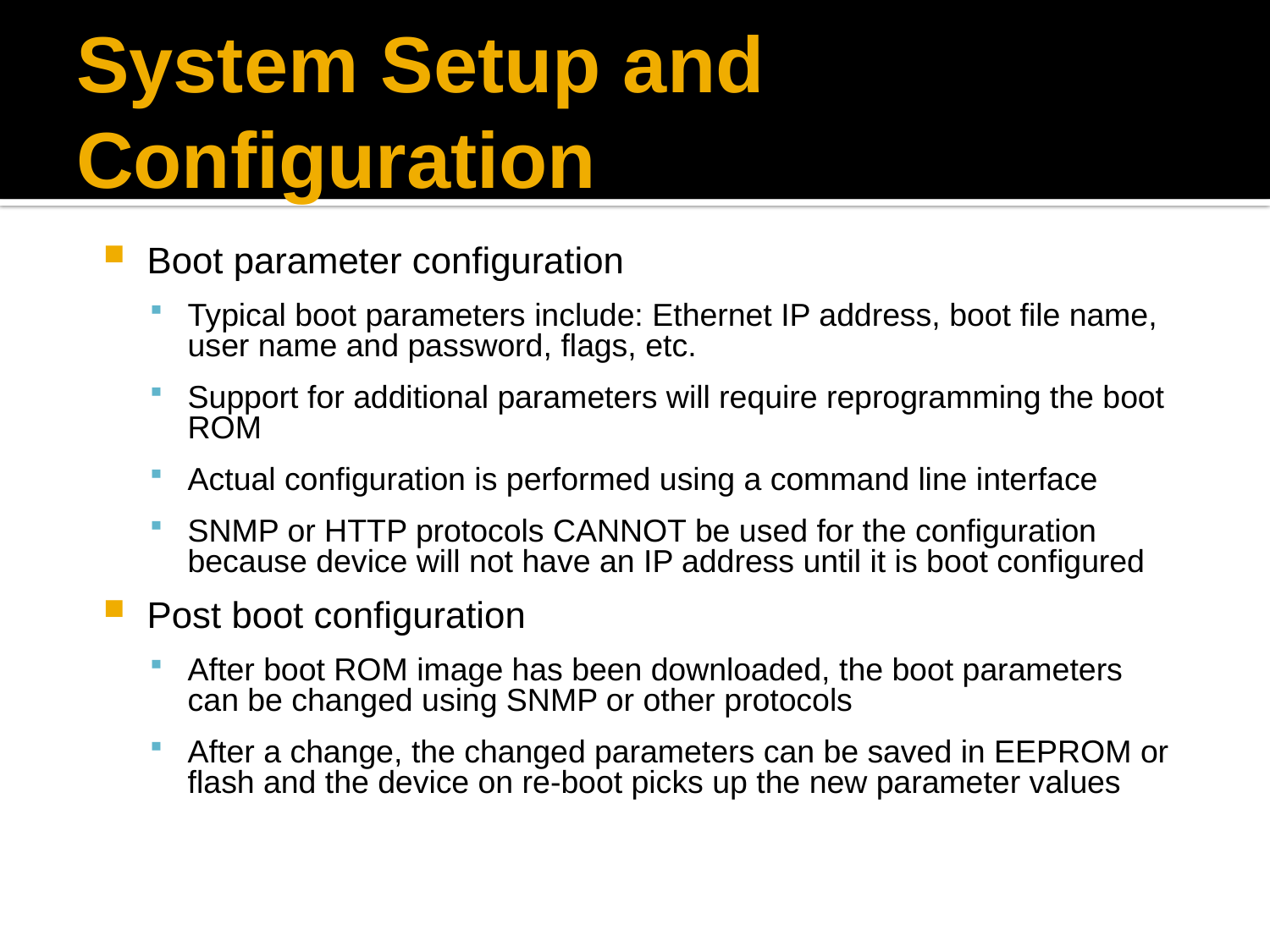

# System Setup and Configuration
Boot parameter configuration
Typical boot parameters include: Ethernet IP address, boot file name, user name and password, flags, etc.
Support for additional parameters will require reprogramming the boot ROM
Actual configuration is performed using a command line interface
SNMP or HTTP protocols CANNOT be used for the configuration because device will not have an IP address until it is boot configured
Post boot configuration
After boot ROM image has been downloaded, the boot parameters can be changed using SNMP or other protocols
After a change, the changed parameters can be saved in EEPROM or flash and the device on re-boot picks up the new parameter values